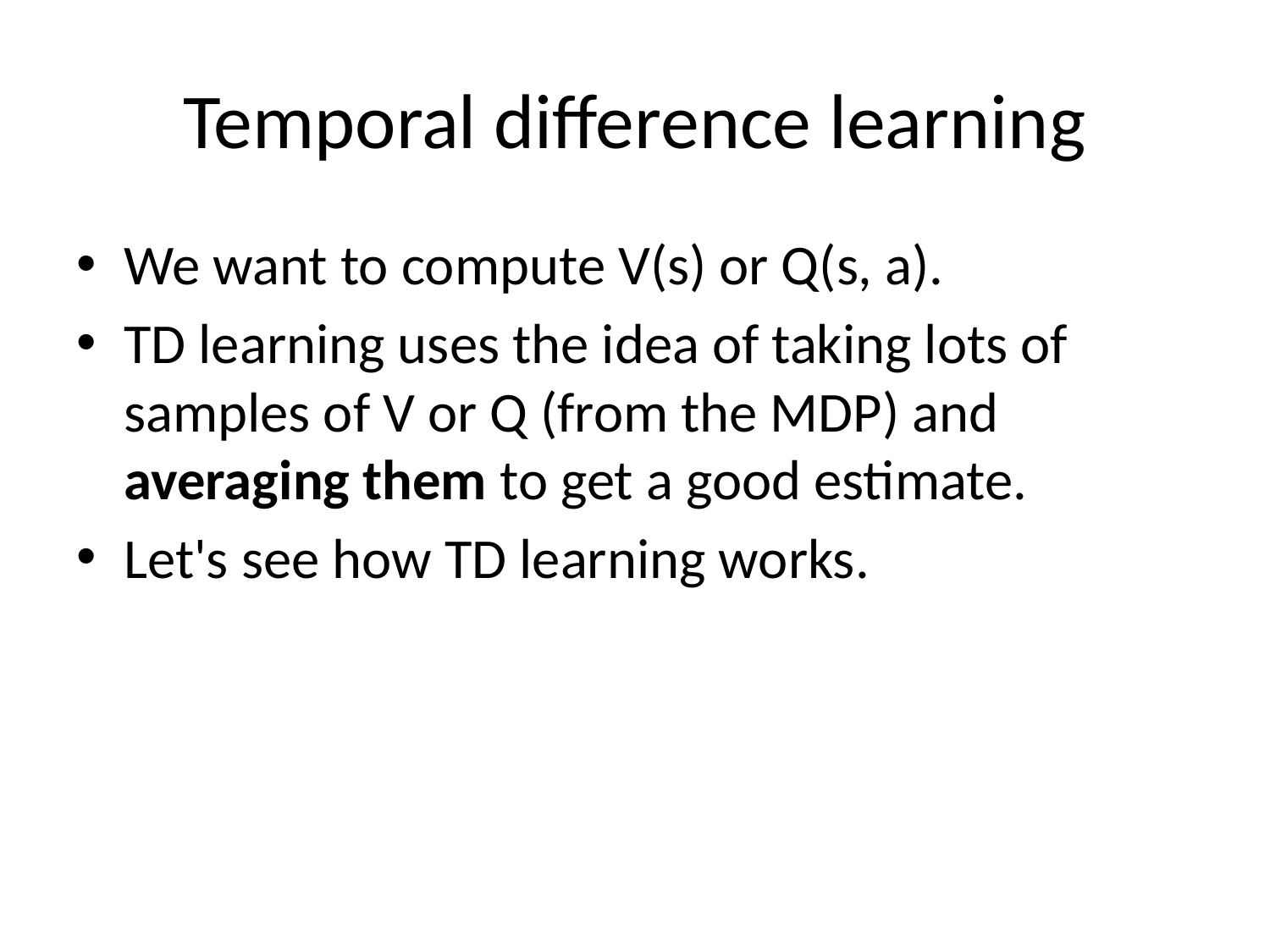

# Temporal difference learning
We want to compute V(s) or Q(s, a).
TD learning uses the idea of taking lots of samples of V or Q (from the MDP) and averaging them to get a good estimate.
Let's see how TD learning works.